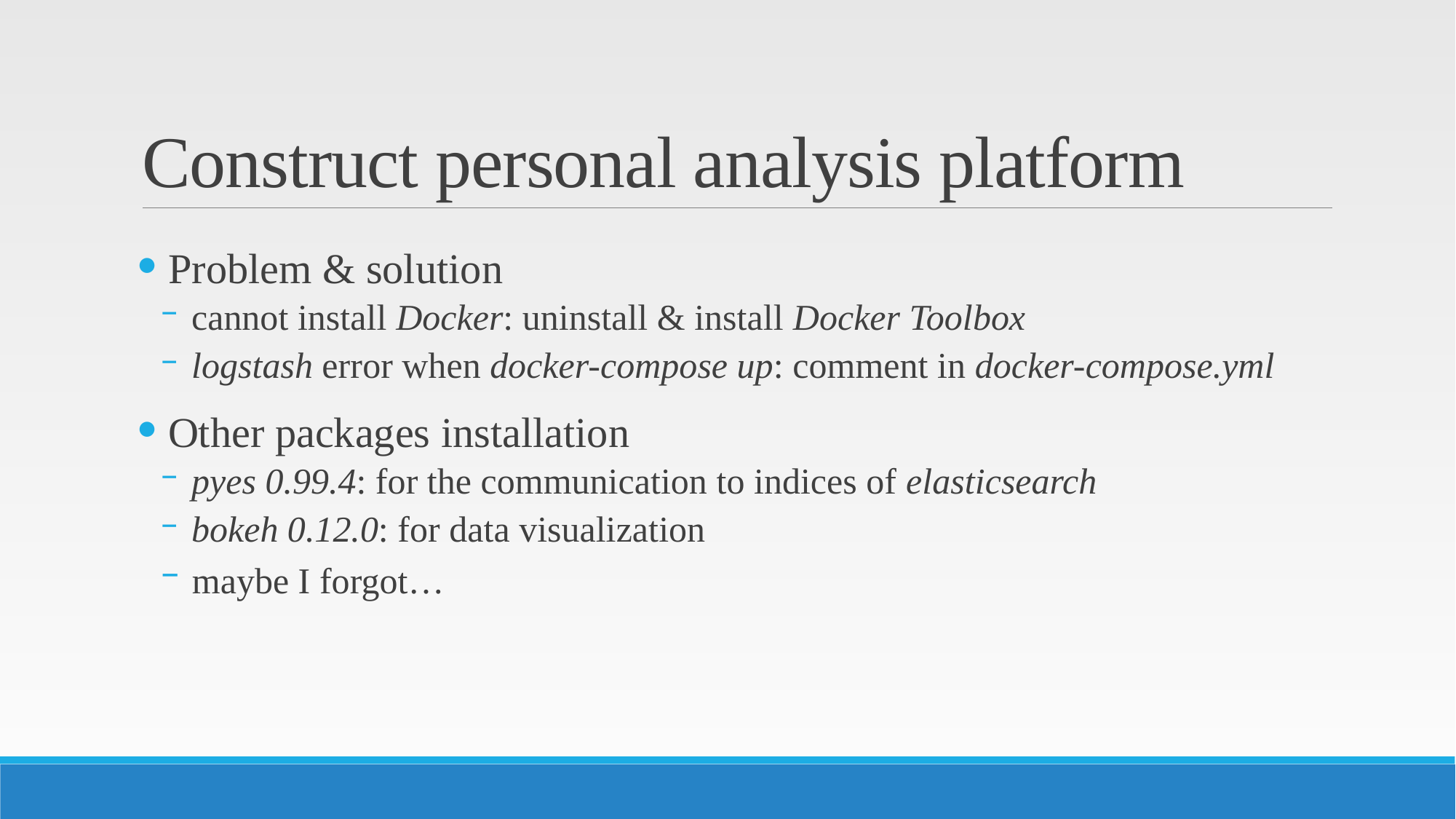

# Construct personal analysis platform
 Problem & solution
 cannot install Docker: uninstall & install Docker Toolbox
 logstash error when docker-compose up: comment in docker-compose.yml
 Other packages installation
 pyes 0.99.4: for the communication to indices of elasticsearch
 bokeh 0.12.0: for data visualization
 maybe I forgot…